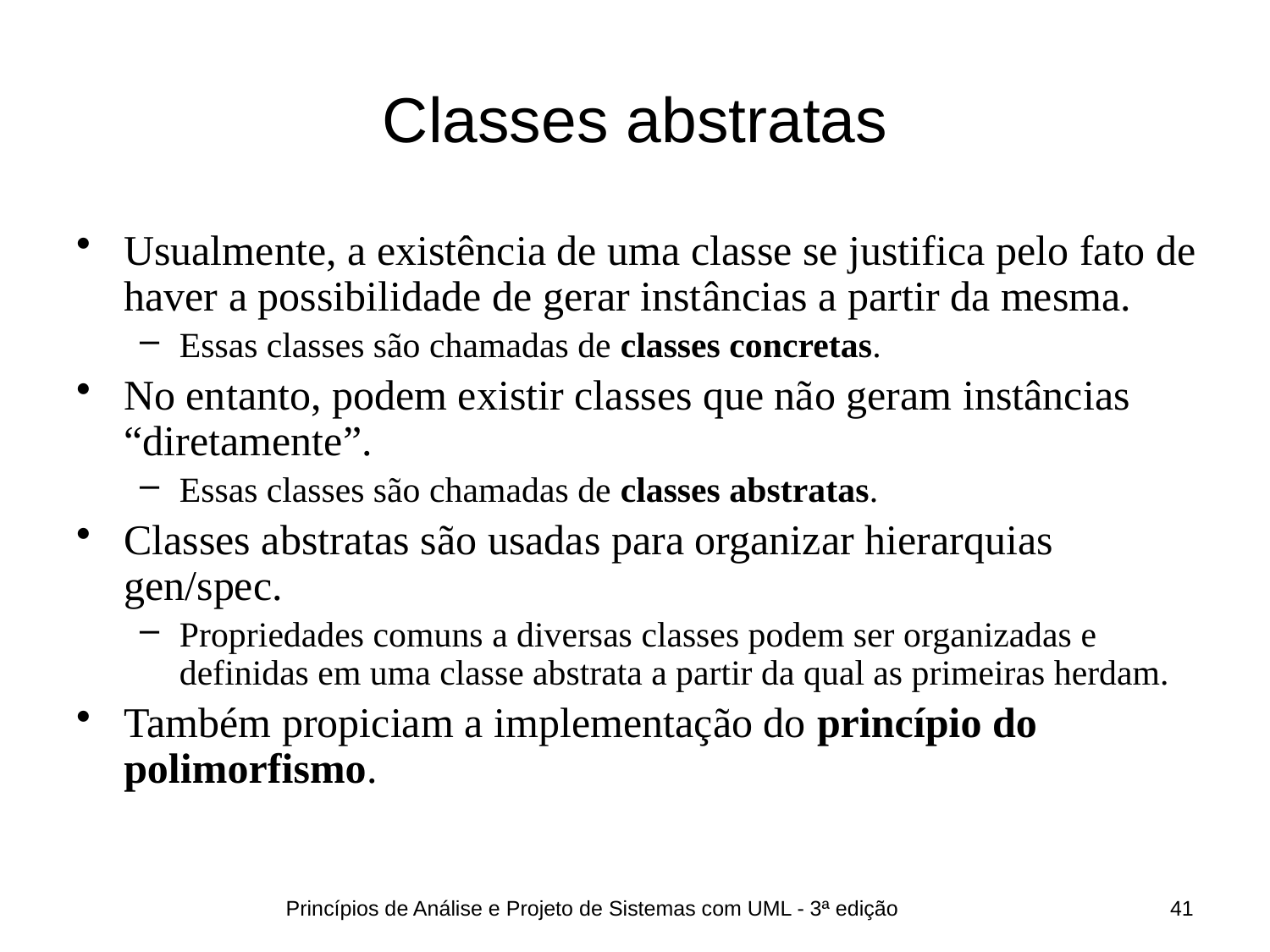

# Classes abstratas
Usualmente, a existência de uma classe se justifica pelo fato de haver a possibilidade de gerar instâncias a partir da mesma.
Essas classes são chamadas de classes concretas.
No entanto, podem existir classes que não geram instâncias “diretamente”.
Essas classes são chamadas de classes abstratas.
Classes abstratas são usadas para organizar hierarquias gen/spec.
Propriedades comuns a diversas classes podem ser organizadas e definidas em uma classe abstrata a partir da qual as primeiras herdam.
Também propiciam a implementação do princípio do polimorfismo.
Princípios de Análise e Projeto de Sistemas com UML - 3ª edição
41